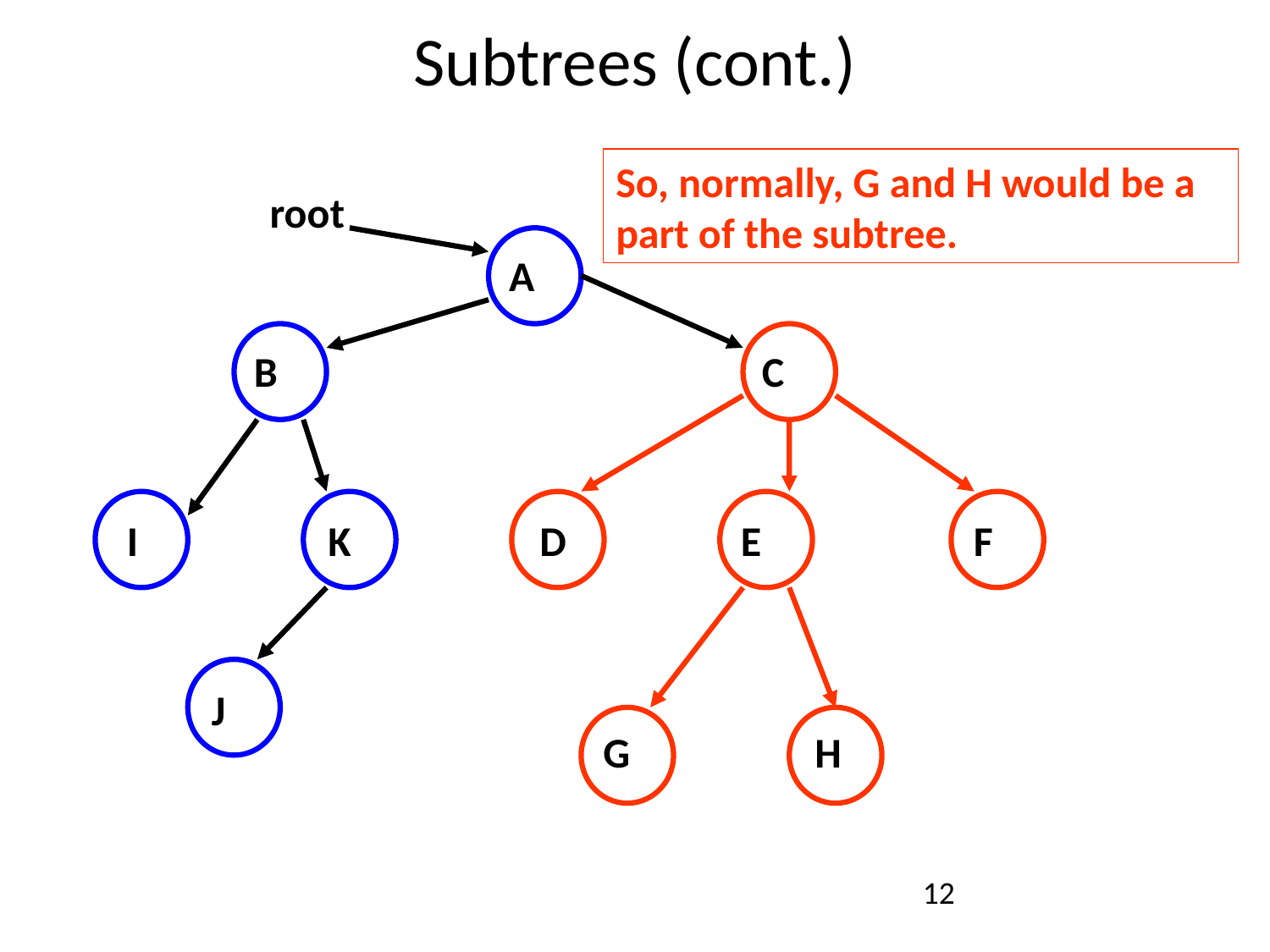

# Subtrees (cont.)
So, normally, G and H would be a part of the subtree.
root

 A

  B
  C

  I
  K
  D
  E
  F

  J

  G
  H
12